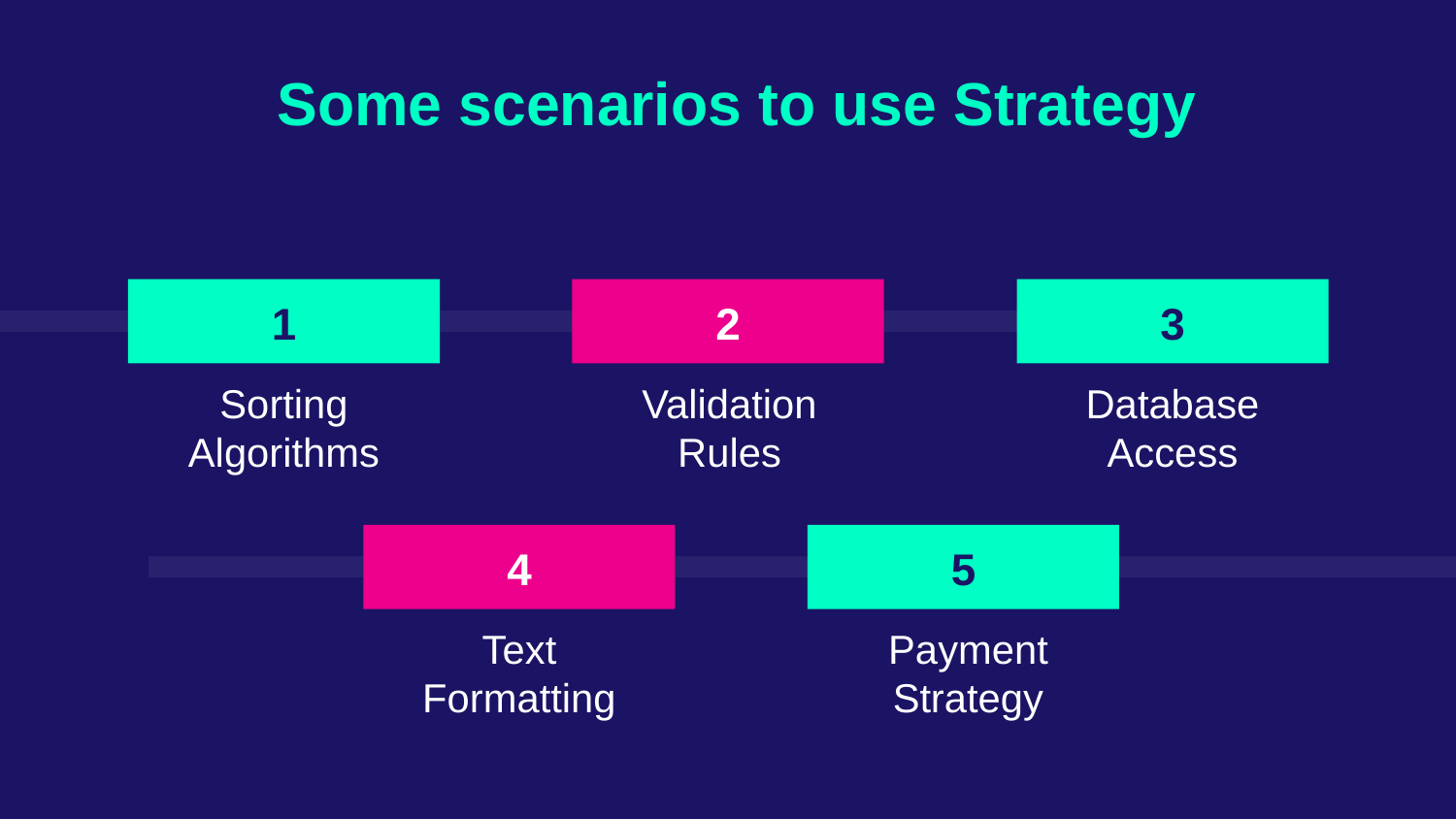

Some scenarios to use Strategy
1
2
# 3
Sorting Algorithms

Validation Rules

Database Access

4
5
Text Formatting

Payment Strategy